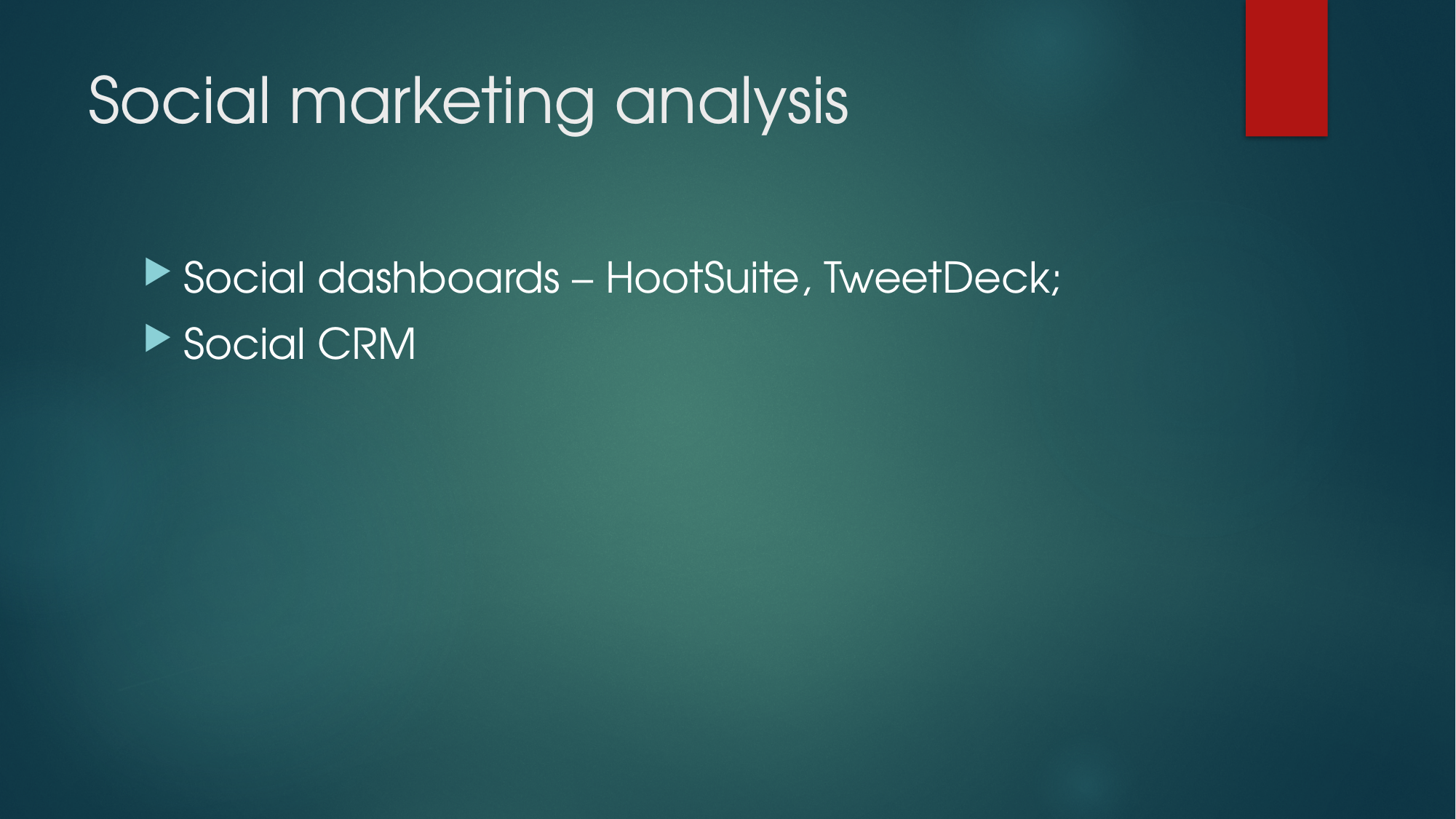

# Social marketing analysis
Social dashboards – HootSuite, TweetDeck;
Social CRM